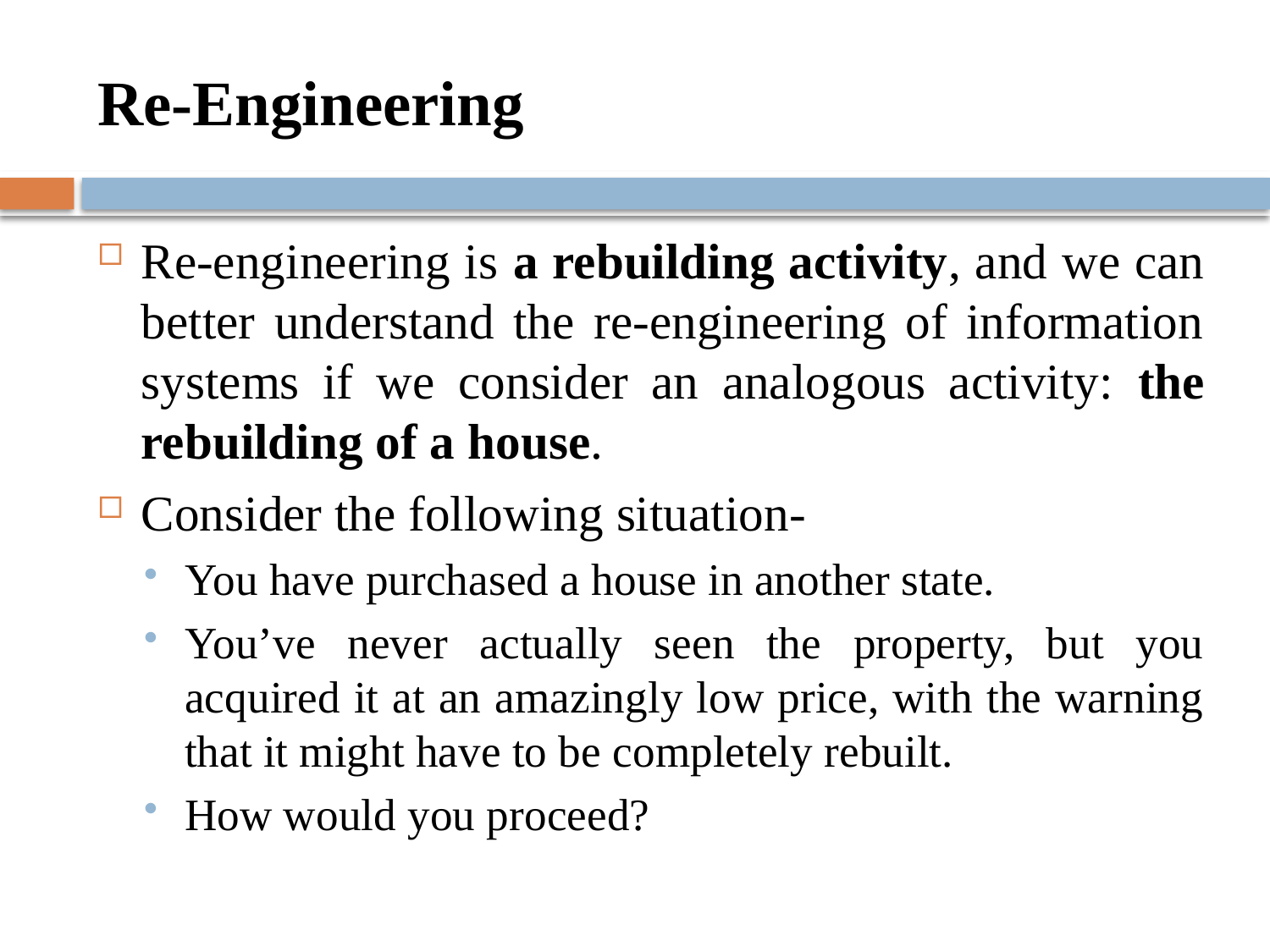

# Re-Engineering
Re-engineering is a rebuilding activity, and we can better understand the re-engineering of information systems if we consider an analogous activity: the rebuilding of a house.
Consider the following situation-
You have purchased a house in another state.
You’ve never actually seen the property, but you acquired it at an amazingly low price, with the warning that it might have to be completely rebuilt.
How would you proceed?